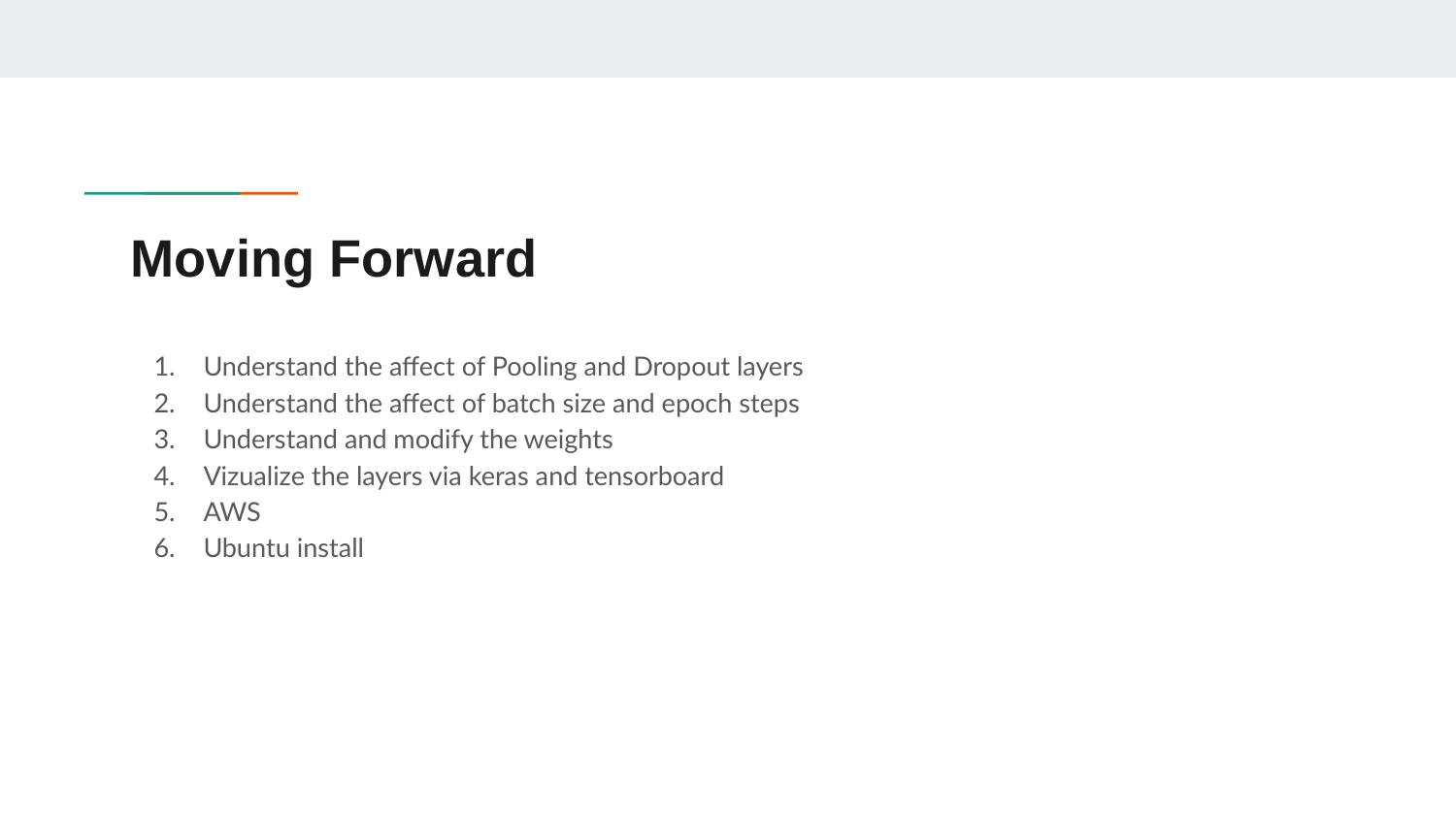

# Moving Forward
Understand the affect of Pooling and Dropout layers
Understand the affect of batch size and epoch steps
Understand and modify the weights
Vizualize the layers via keras and tensorboard
AWS
Ubuntu install